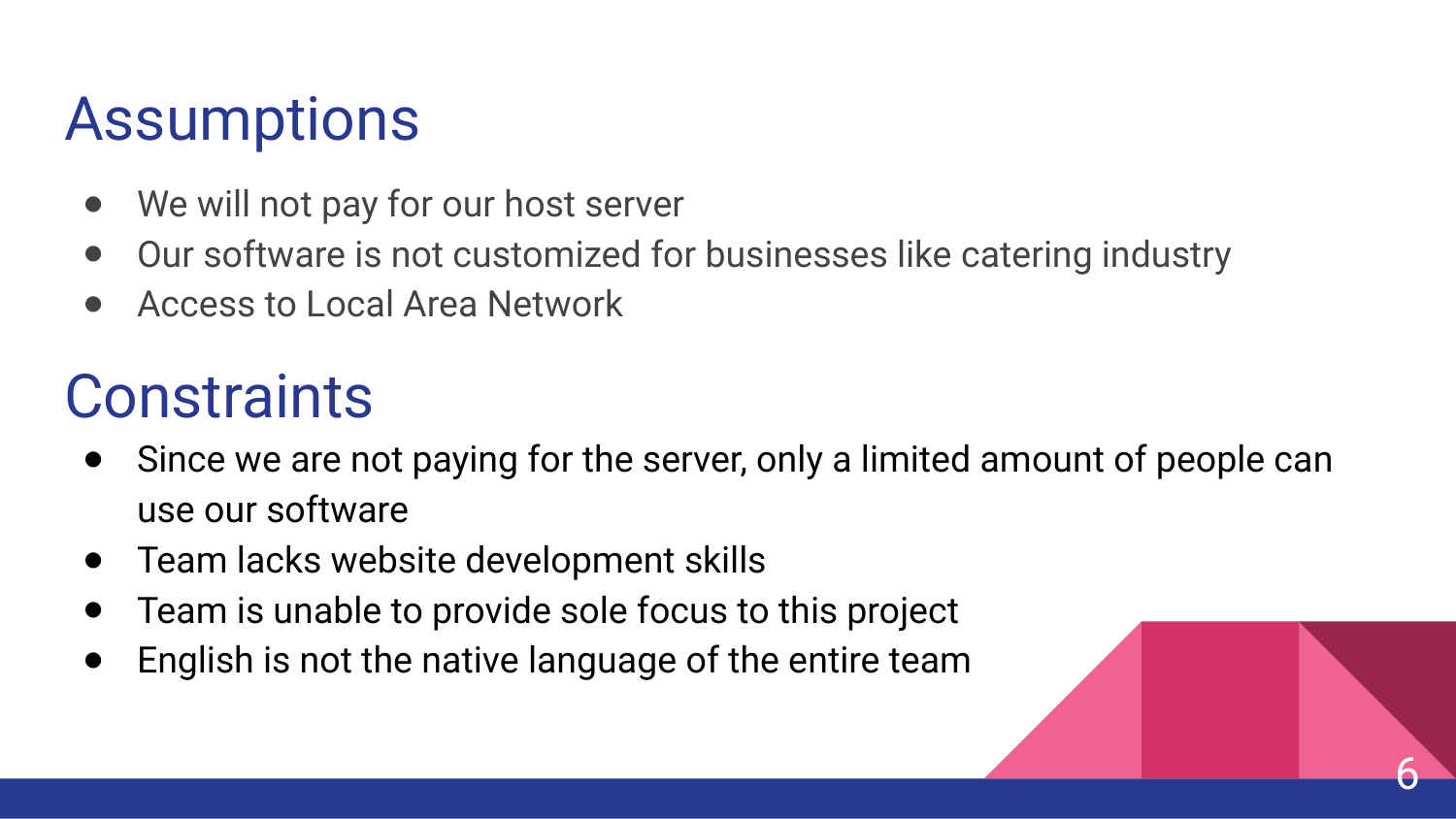

# Assumptions
We will not pay for our host server
Our software is not customized for businesses like catering industry
Access to Local Area Network
Constraints
Since we are not paying for the server, only a limited amount of people can use our software
Team lacks website development skills
Team is unable to provide sole focus to this project
English is not the native language of the entire team

6